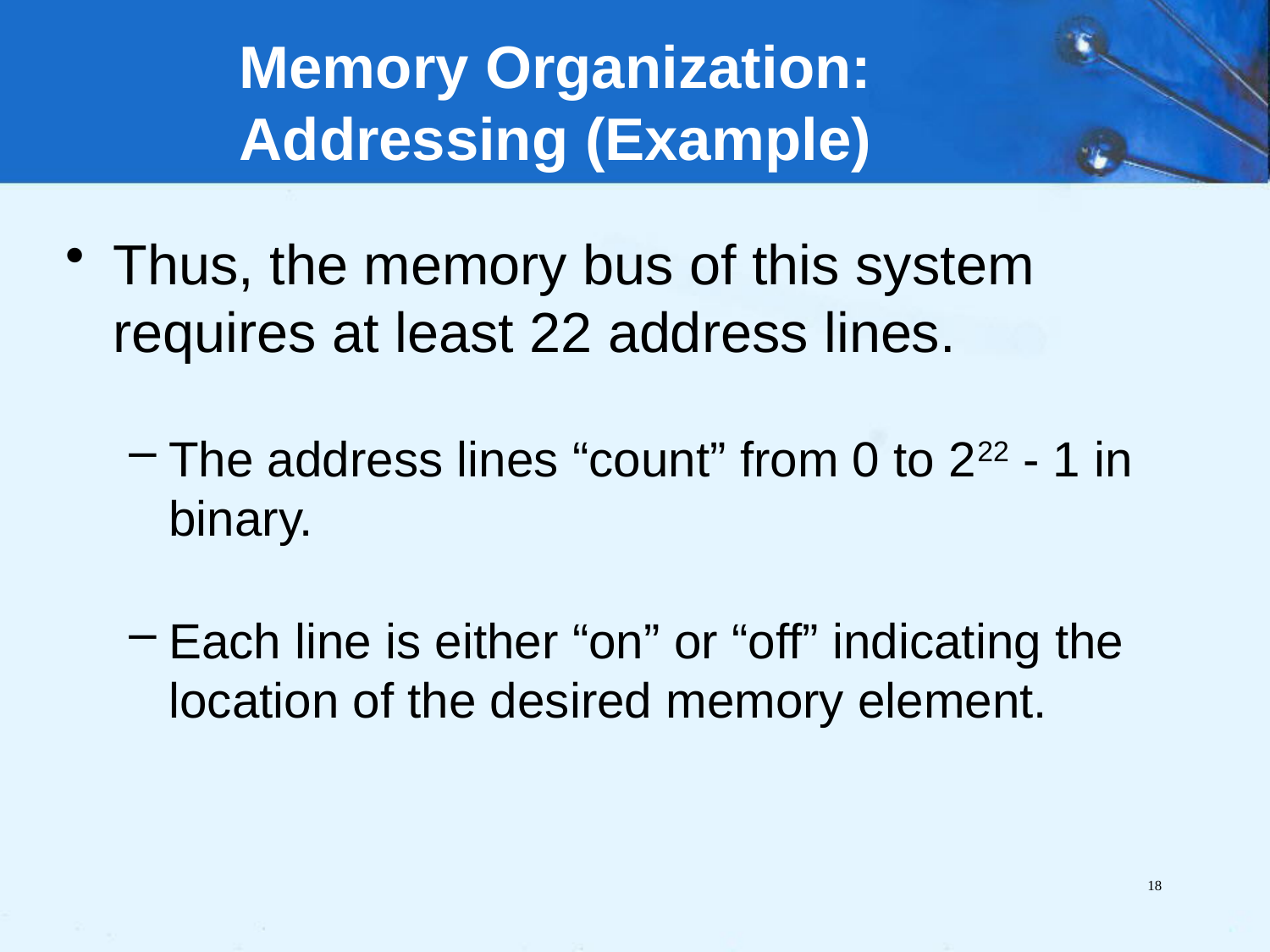

# Memory Organization: Addressing (Example)
Thus, the memory bus of this system requires at least 22 address lines.
The address lines “count” from 0 to 222 - 1 in binary.
Each line is either “on” or “off” indicating the location of the desired memory element.
18